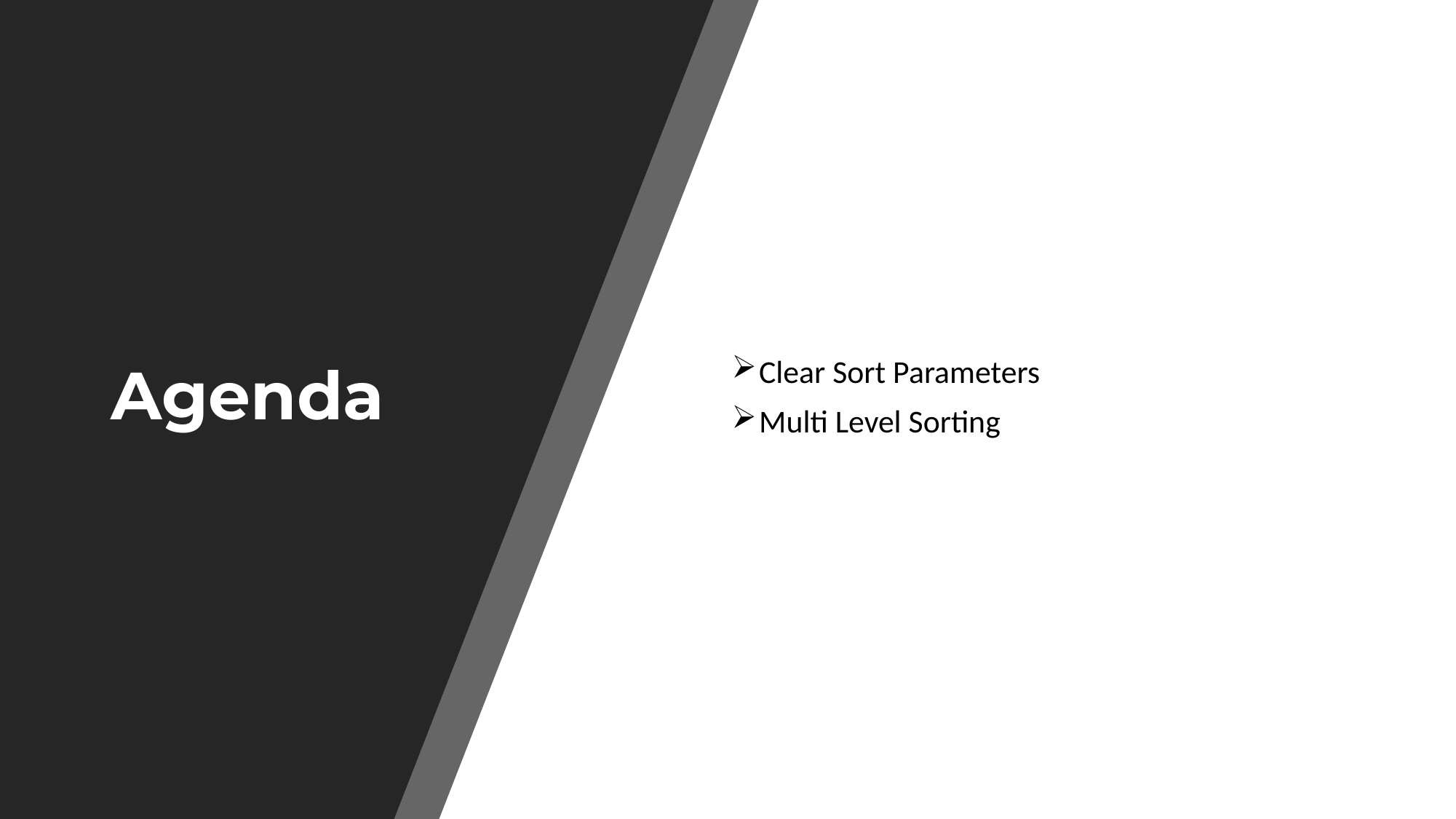

# Agenda
Clear Sort Parameters
Multi Level Sorting